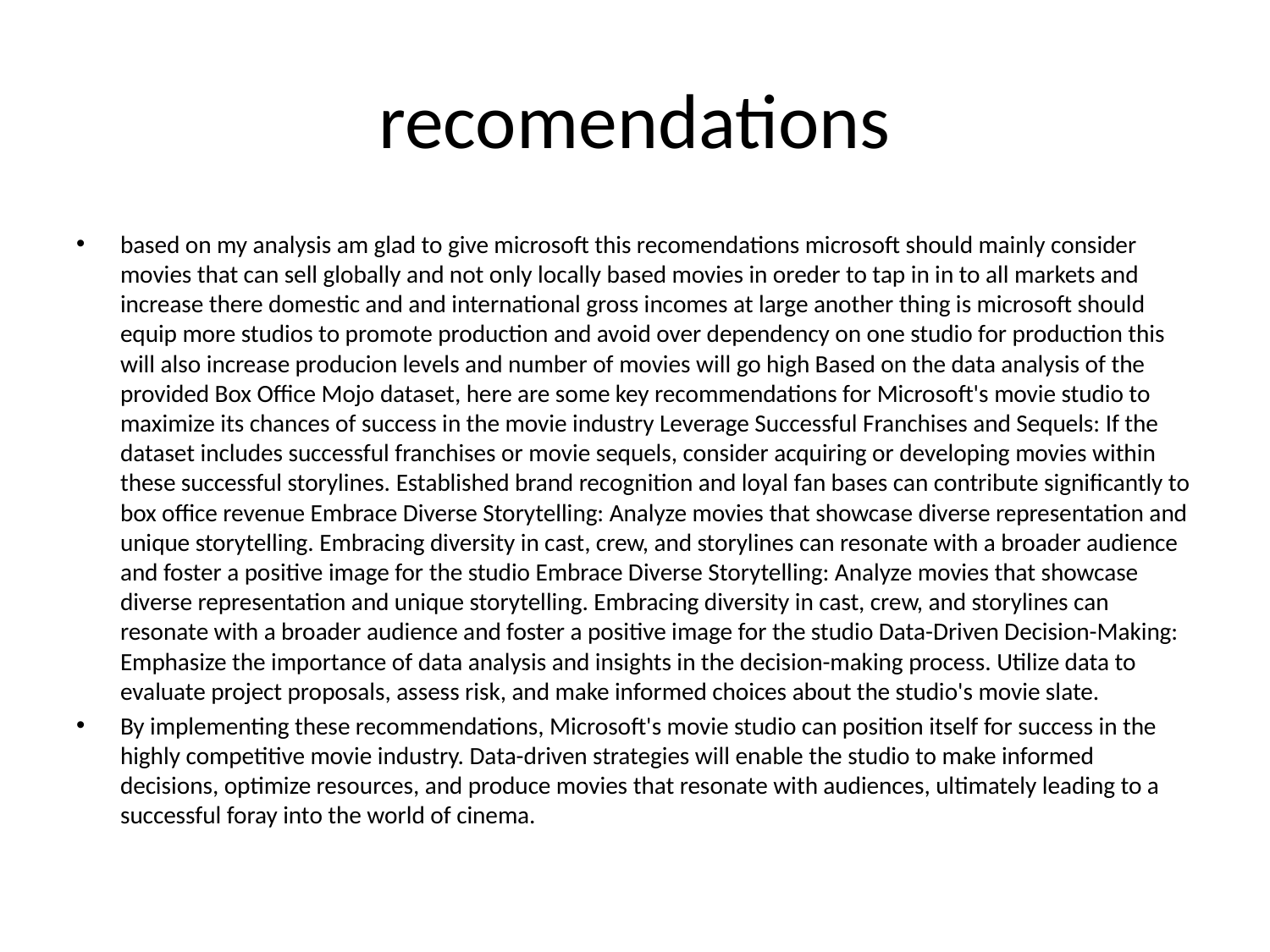

# recomendations
based on my analysis am glad to give microsoft this recomendations microsoft should mainly consider movies that can sell globally and not only locally based movies in oreder to tap in in to all markets and increase there domestic and and international gross incomes at large another thing is microsoft should equip more studios to promote production and avoid over dependency on one studio for production this will also increase producion levels and number of movies will go high Based on the data analysis of the provided Box Office Mojo dataset, here are some key recommendations for Microsoft's movie studio to maximize its chances of success in the movie industry Leverage Successful Franchises and Sequels: If the dataset includes successful franchises or movie sequels, consider acquiring or developing movies within these successful storylines. Established brand recognition and loyal fan bases can contribute significantly to box office revenue Embrace Diverse Storytelling: Analyze movies that showcase diverse representation and unique storytelling. Embracing diversity in cast, crew, and storylines can resonate with a broader audience and foster a positive image for the studio Embrace Diverse Storytelling: Analyze movies that showcase diverse representation and unique storytelling. Embracing diversity in cast, crew, and storylines can resonate with a broader audience and foster a positive image for the studio Data-Driven Decision-Making: Emphasize the importance of data analysis and insights in the decision-making process. Utilize data to evaluate project proposals, assess risk, and make informed choices about the studio's movie slate.
By implementing these recommendations, Microsoft's movie studio can position itself for success in the highly competitive movie industry. Data-driven strategies will enable the studio to make informed decisions, optimize resources, and produce movies that resonate with audiences, ultimately leading to a successful foray into the world of cinema.